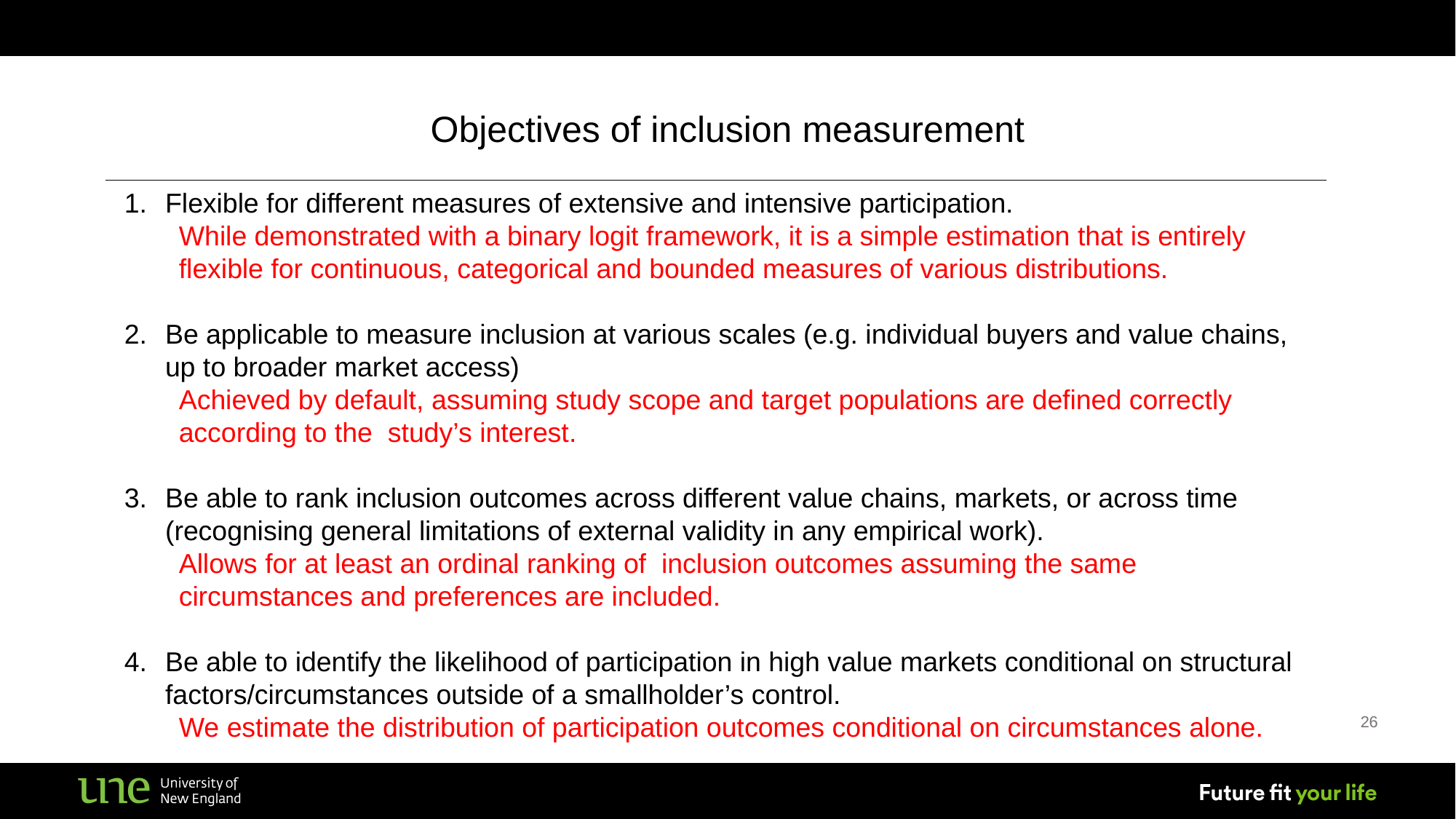

Objectives of inclusion measurement
Flexible for different measures of extensive and intensive participation.
While demonstrated with a binary logit framework, it is a simple estimation that is entirely flexible for continuous, categorical and bounded measures of various distributions.

Be applicable to measure inclusion at various scales (e.g. individual buyers and value chains, up to broader market access)
Achieved by default, assuming study scope and target populations are defined correctly  according to the  study’s interest.

Be able to rank inclusion outcomes across different value chains, markets, or across time (recognising general limitations of external validity in any empirical work).
Allows for at least an ordinal ranking of  inclusion outcomes assuming the same circumstances and preferences are included.

Be able to identify the likelihood of participation in high value markets conditional on structural factors/circumstances outside of a smallholder’s control.
We estimate the distribution of participation outcomes conditional on circumstances alone.
26